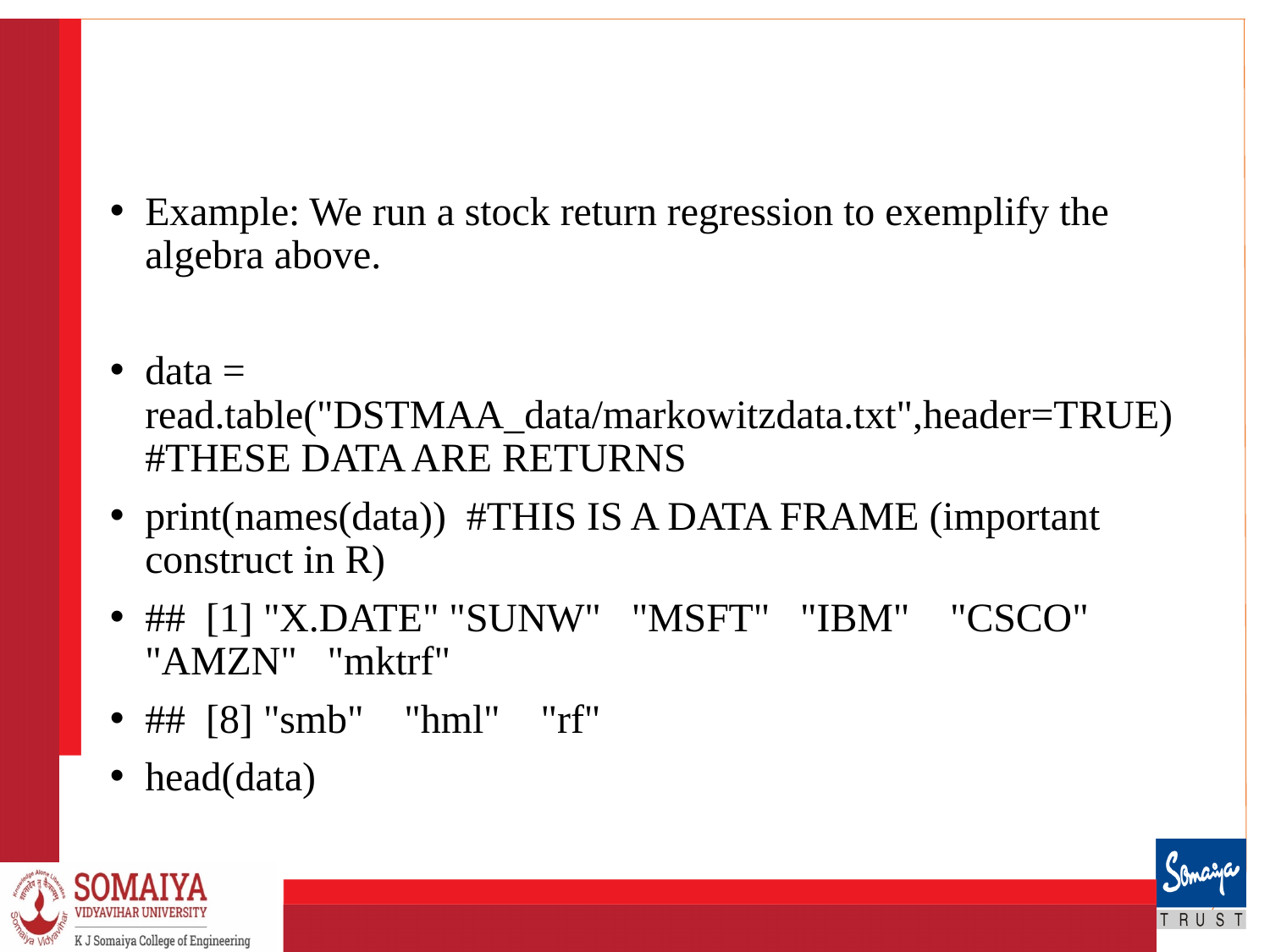

#
Example: We run a stock return regression to exemplify the algebra above.

data = read.table("DSTMAA_data/markowitzdata.txt",header=TRUE)  #THESE DATA ARE RETURNS
print(names(data))  #THIS IS A DATA FRAME (important construct in R)
##  [1] "X.DATE" "SUNW"   "MSFT"   "IBM"    "CSCO"   "AMZN"   "mktrf"
##  [8] "smb"    "hml"    "rf"
head(data)